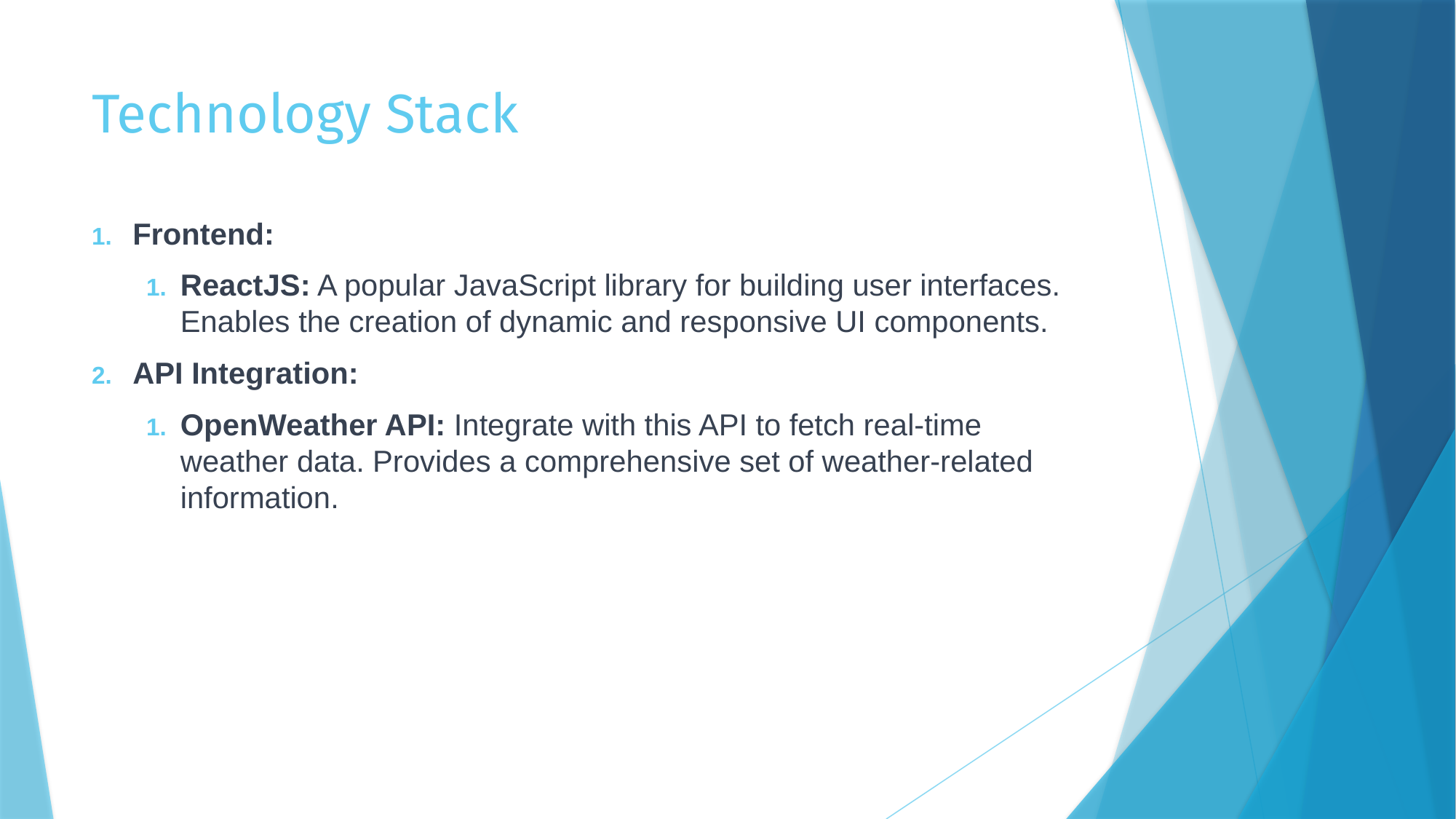

# Technology Stack
Frontend:
ReactJS: A popular JavaScript library for building user interfaces. Enables the creation of dynamic and responsive UI components.
API Integration:
OpenWeather API: Integrate with this API to fetch real-time weather data. Provides a comprehensive set of weather-related information.